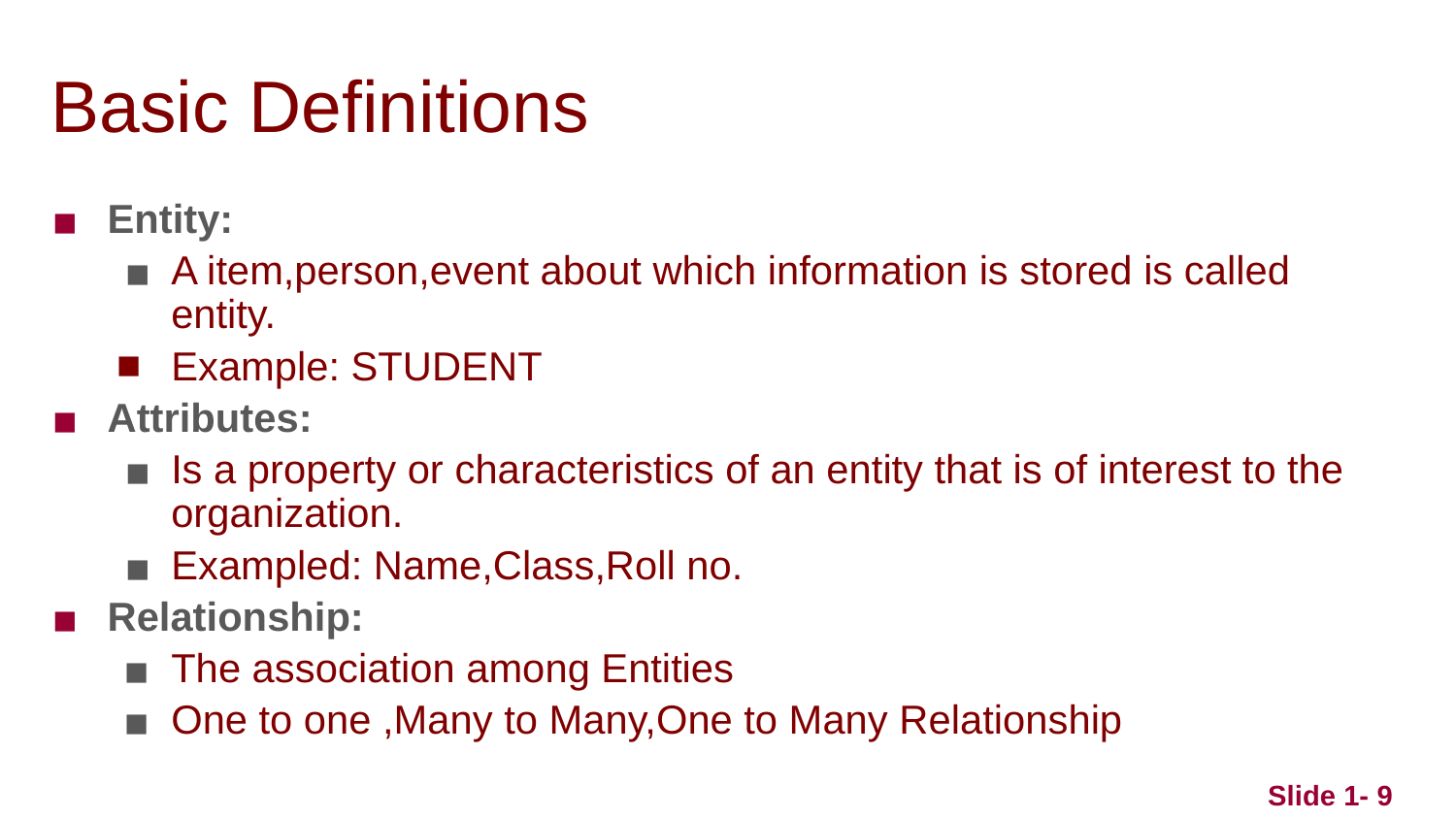

# Basic Definitions
Entity:
A item,person,event about which information is stored is called entity.
Example: STUDENT
Attributes:
Is a property or characteristics of an entity that is of interest to the organization.
Exampled: Name,Class,Roll no.
Relationship:
The association among Entities
One to one ,Many to Many,One to Many Relationship

Slide 1- 9